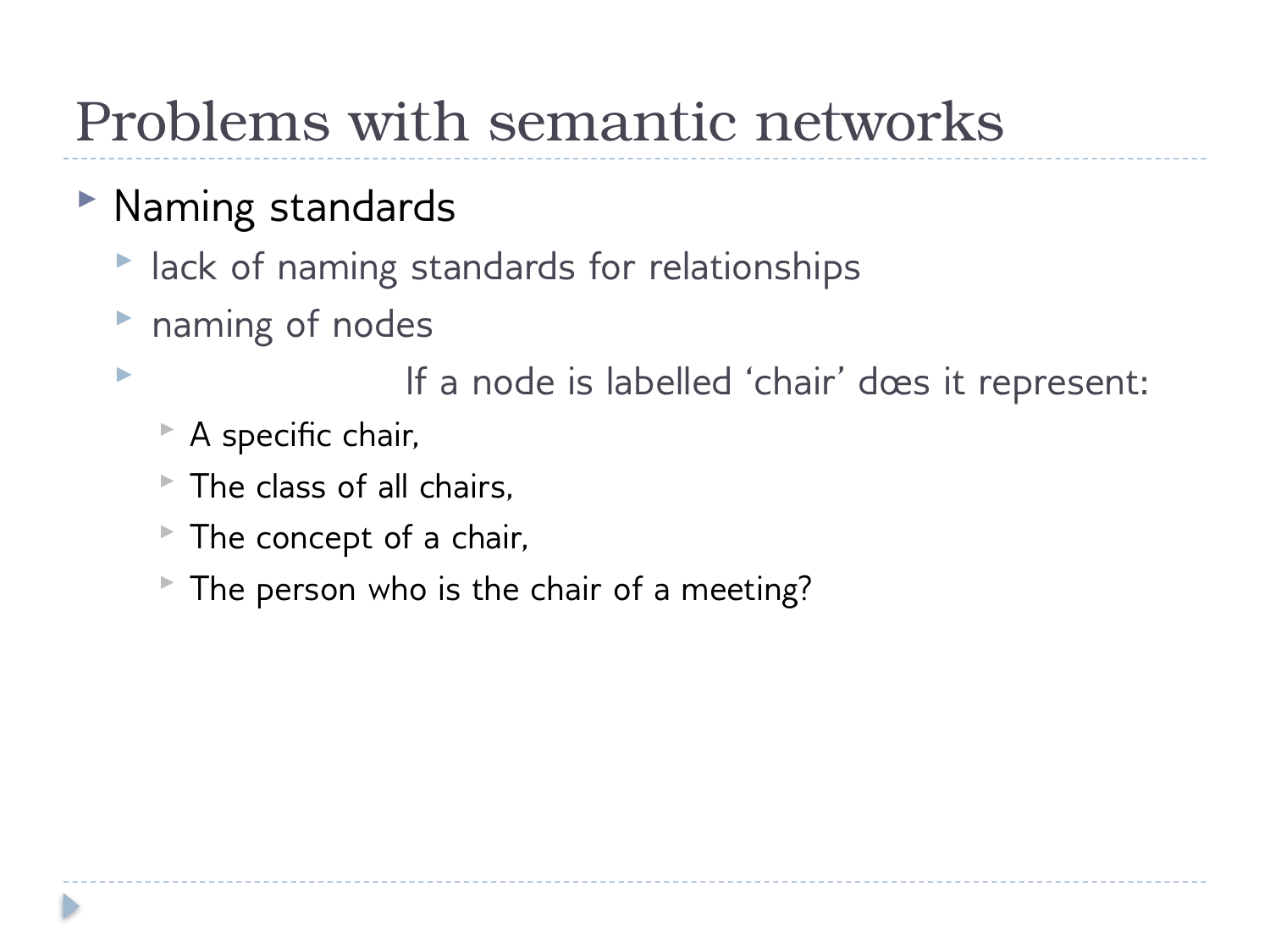

# Problems with semantic networks
Naming standards
lack of naming standards for relationships
naming of nodes
		If a node is labelled ‘chair’ does it represent:
A specific chair,
The class of all chairs,
The concept of a chair,
The person who is the chair of a meeting?